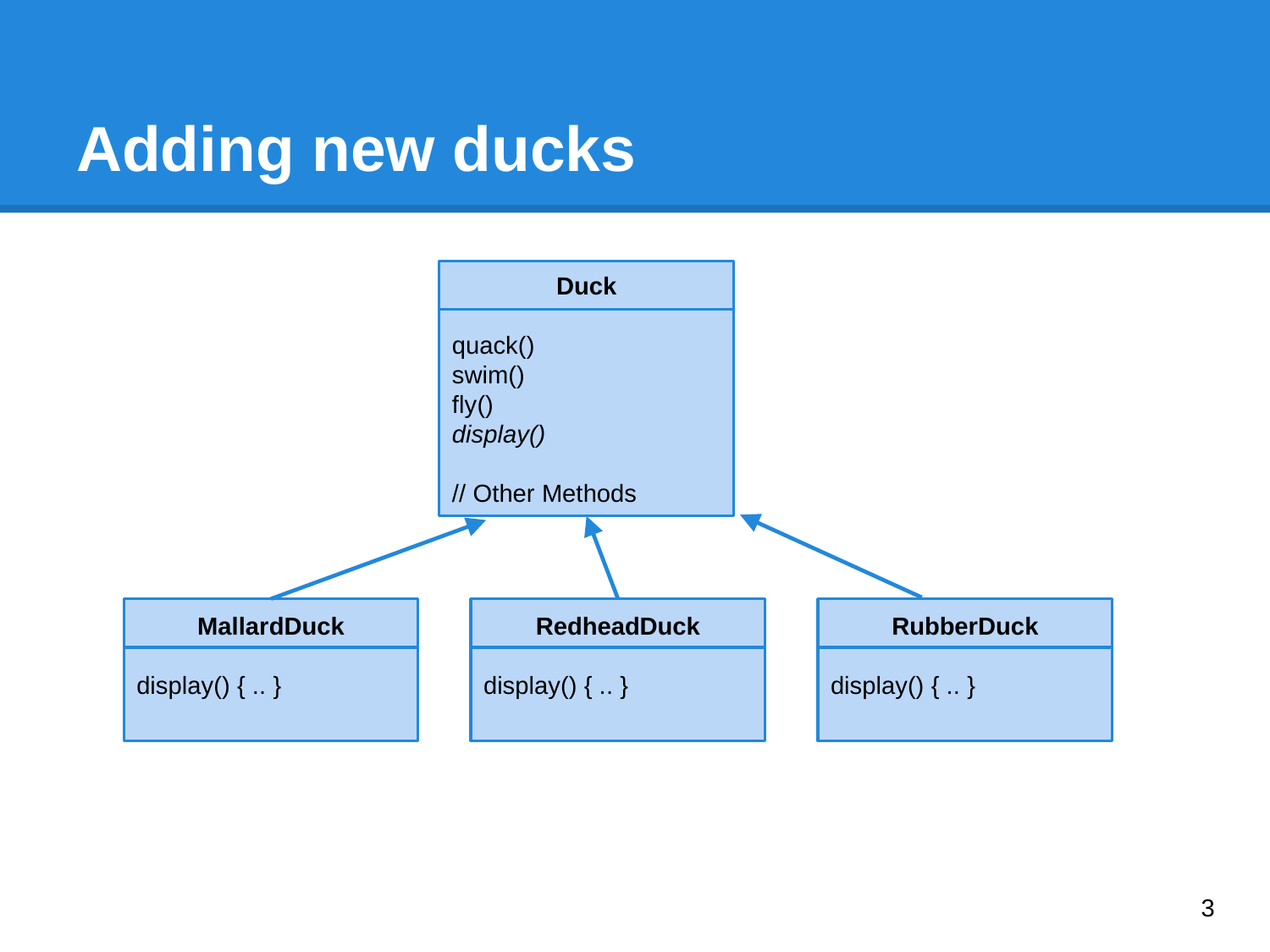

# Adding new ducks
Duck

quack()
swim()
fly()
display()

// Other Methods
MallardDuck

display() { .. }

RedheadDuck

display() { .. }

RubberDuck

display() { .. }

3